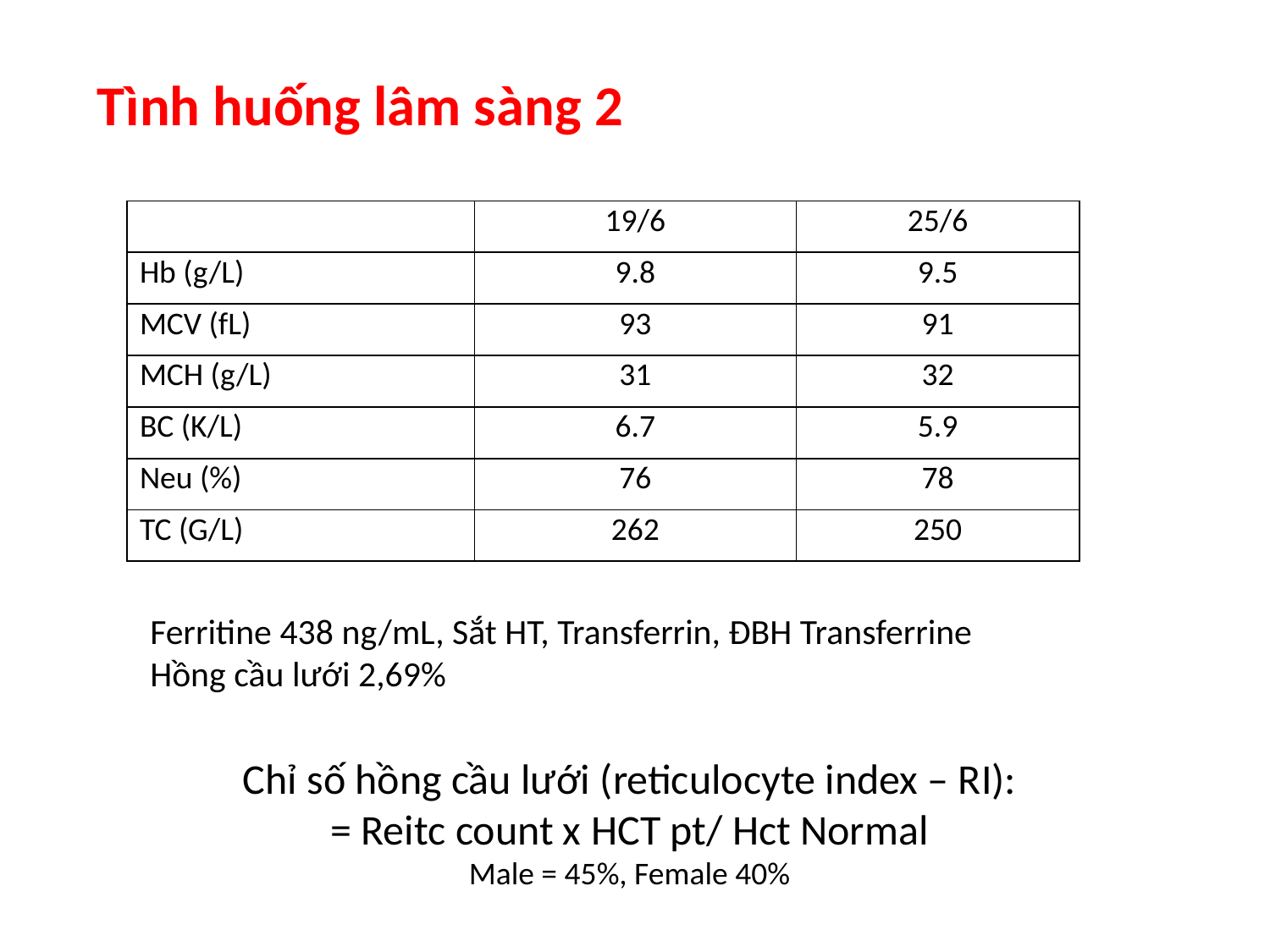

Tình huống lâm sàng 2
|  | 19/6 | 25/6 |
| --- | --- | --- |
| Hb (g/L) | 9.8 | 9.5 |
| MCV (fL) | 93 | 91 |
| MCH (g/L) | 31 | 32 |
| BC (K/L) | 6.7 | 5.9 |
| Neu (%) | 76 | 78 |
| TC (G/L) | 262 | 250 |
Ferritine 438 ng/mL, Sắt HT, Transferrin, ĐBH Transferrine
Hồng cầu lưới 2,69%
Chỉ số hồng cầu lưới (reticulocyte index – RI):
= Reitc count x HCT pt/ Hct Normal
Male = 45%, Female 40%